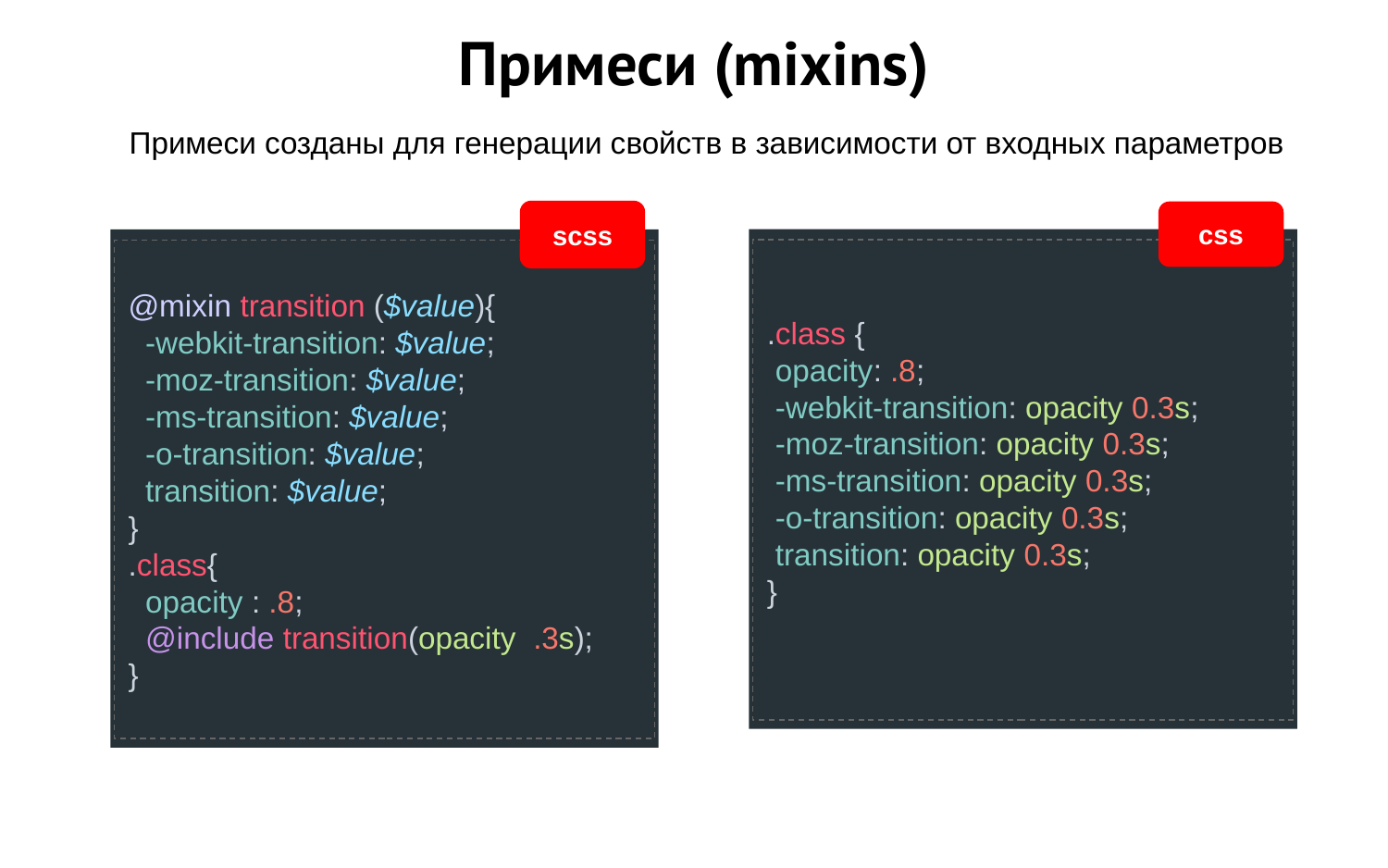

Примеси (mixins)
Примеси созданы для генерации свойств в зависимости от входных параметров
scss

@mixin transition ($value){
  -webkit-transition: $value;
  -moz-transition: $value;
  -ms-transition: $value;
  -o-transition: $value;
  transition: $value;
}
.class{
  opacity : .8;
  @include transition(opacity  .3s);
}
css

.class {
 opacity: .8;
 -webkit-transition: opacity 0.3s;
 -moz-transition: opacity 0.3s;
 -ms-transition: opacity 0.3s;
 -o-transition: opacity 0.3s;
 transition: opacity 0.3s;
}